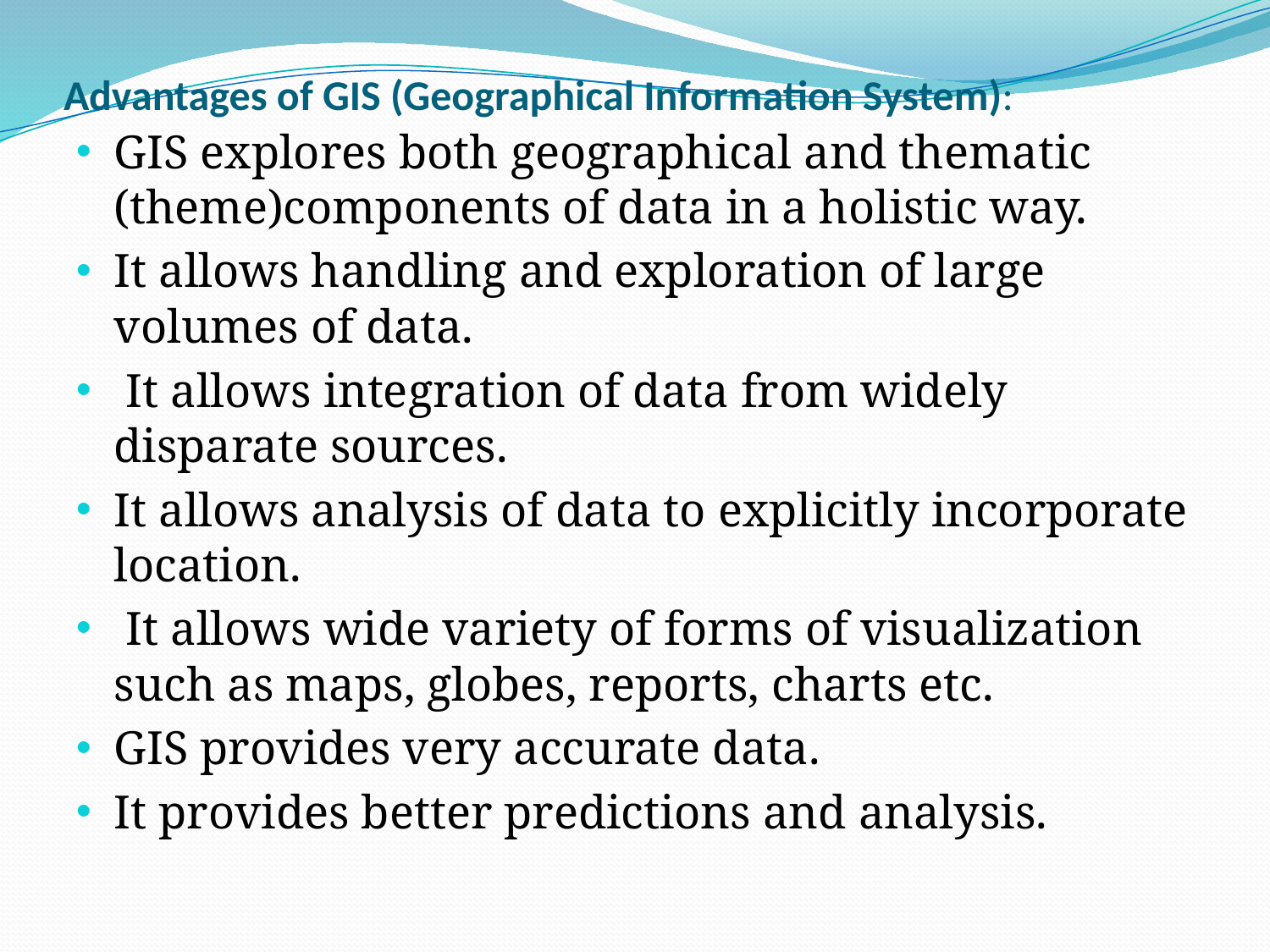

# Advantages of GIS (Geographical Information System):
GIS explores both geographical and thematic (theme)components of data in a holistic way.
It allows handling and exploration of large volumes of data.
 It allows integration of data from widely disparate sources.
It allows analysis of data to explicitly incorporate location.
 It allows wide variety of forms of visualization such as maps, globes, reports, charts etc.
GIS provides very accurate data.
It provides better predictions and analysis.